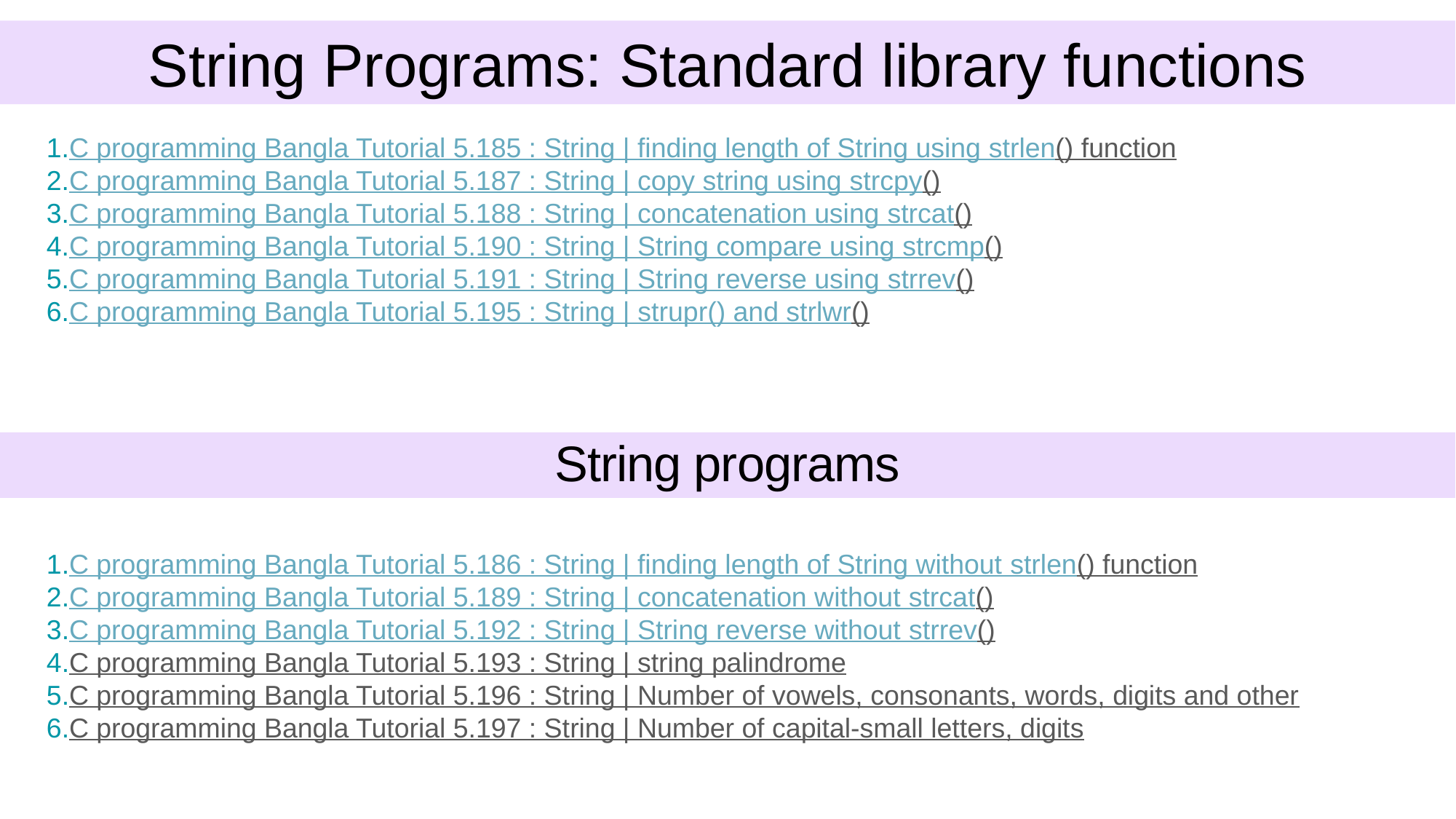

String Programs: Standard library functions
C programming Bangla Tutorial 5.185 : String | finding length of String using strlen() function
C programming Bangla Tutorial 5.187 : String | copy string using strcpy()
C programming Bangla Tutorial 5.188 : String | concatenation using strcat()
C programming Bangla Tutorial 5.190 : String | String compare using strcmp()
C programming Bangla Tutorial 5.191 : String | String reverse using strrev()
C programming Bangla Tutorial 5.195 : String | strupr() and strlwr()
# String programs
C programming Bangla Tutorial 5.186 : String | finding length of String without strlen() function
C programming Bangla Tutorial 5.189 : String | concatenation without strcat()
C programming Bangla Tutorial 5.192 : String | String reverse without strrev()
C programming Bangla Tutorial 5.193 : String | string palindrome
C programming Bangla Tutorial 5.196 : String | Number of vowels, consonants, words, digits and other
C programming Bangla Tutorial 5.197 : String | Number of capital-small letters, digits